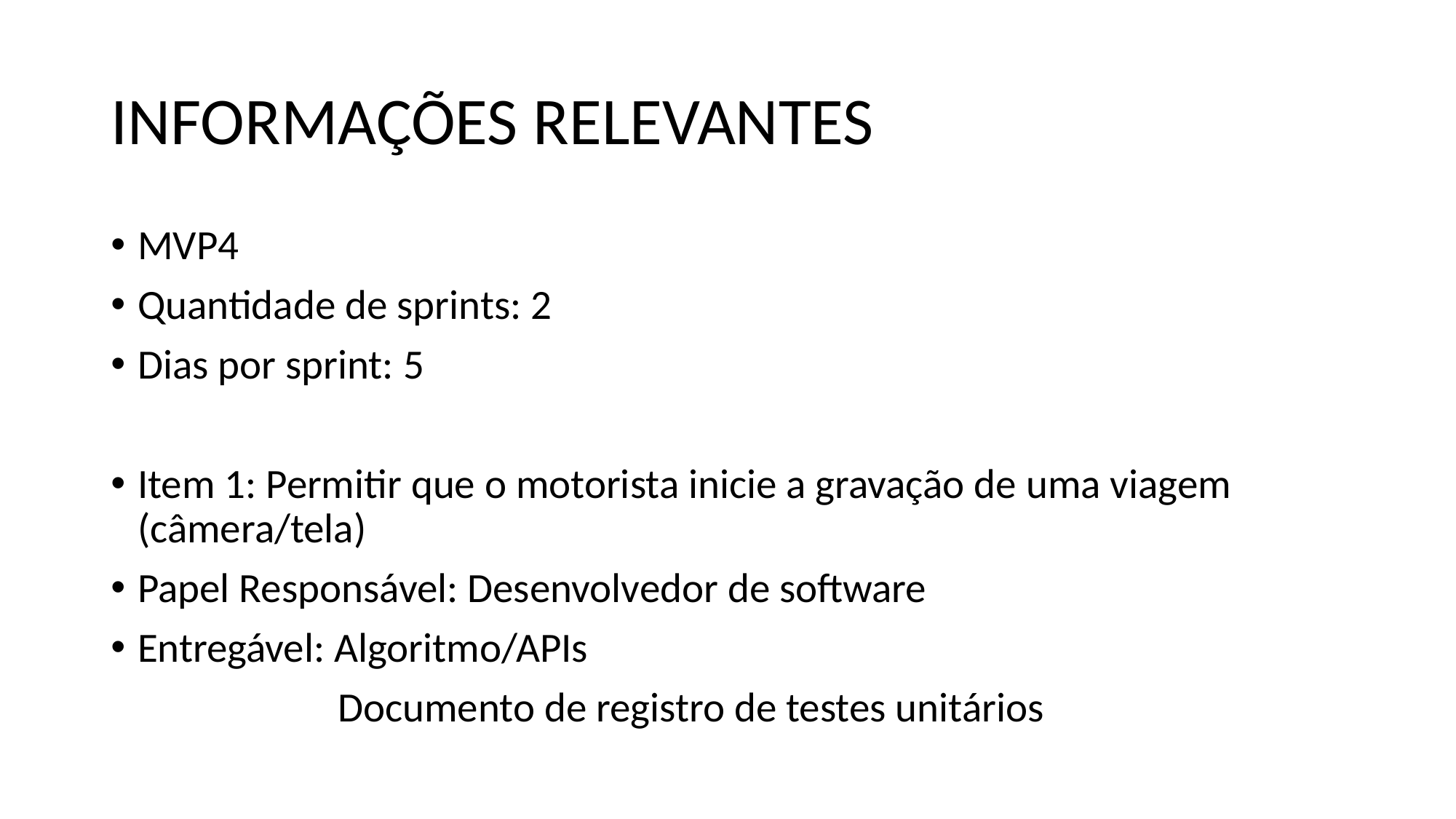

# INFORMAÇÕES RELEVANTES
MVP4
Quantidade de sprints: 2
Dias por sprint: 5

Item 1: Permitir que o motorista inicie a gravação de uma viagem (câmera/tela)
Papel Responsável: Desenvolvedor de software
Entregável: Algoritmo/APIs
                        Documento de registro de testes unitários